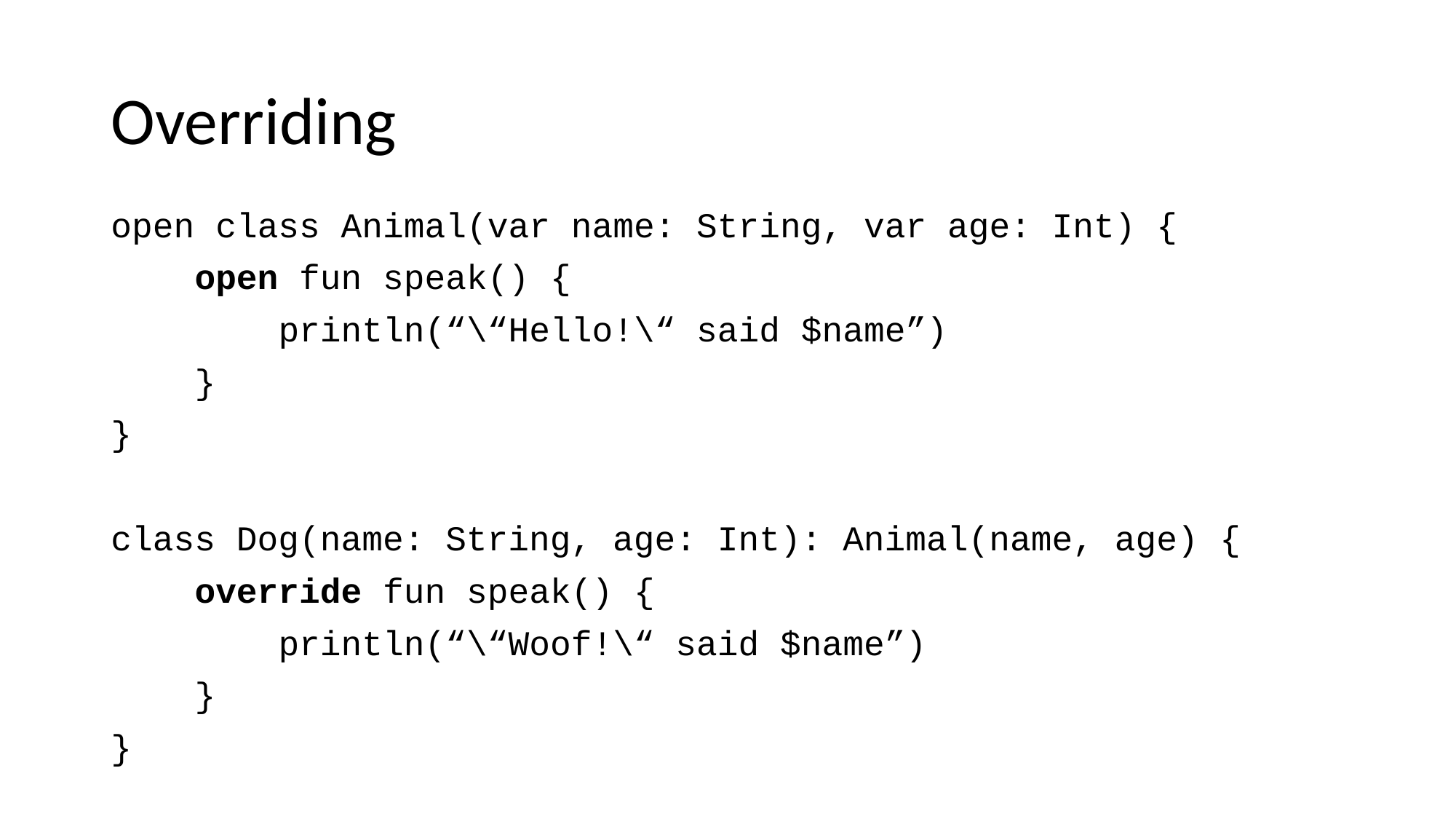

# Overriding
open class Animal(var name: String, var age: Int) {
    open fun speak() {
        println(“\“Hello!\“ said $name”)
    }
}

class Dog(name: String, age: Int): Animal(name, age) {
    override fun speak() {
        println(“\“Woof!\“ said $name”)
    }
}